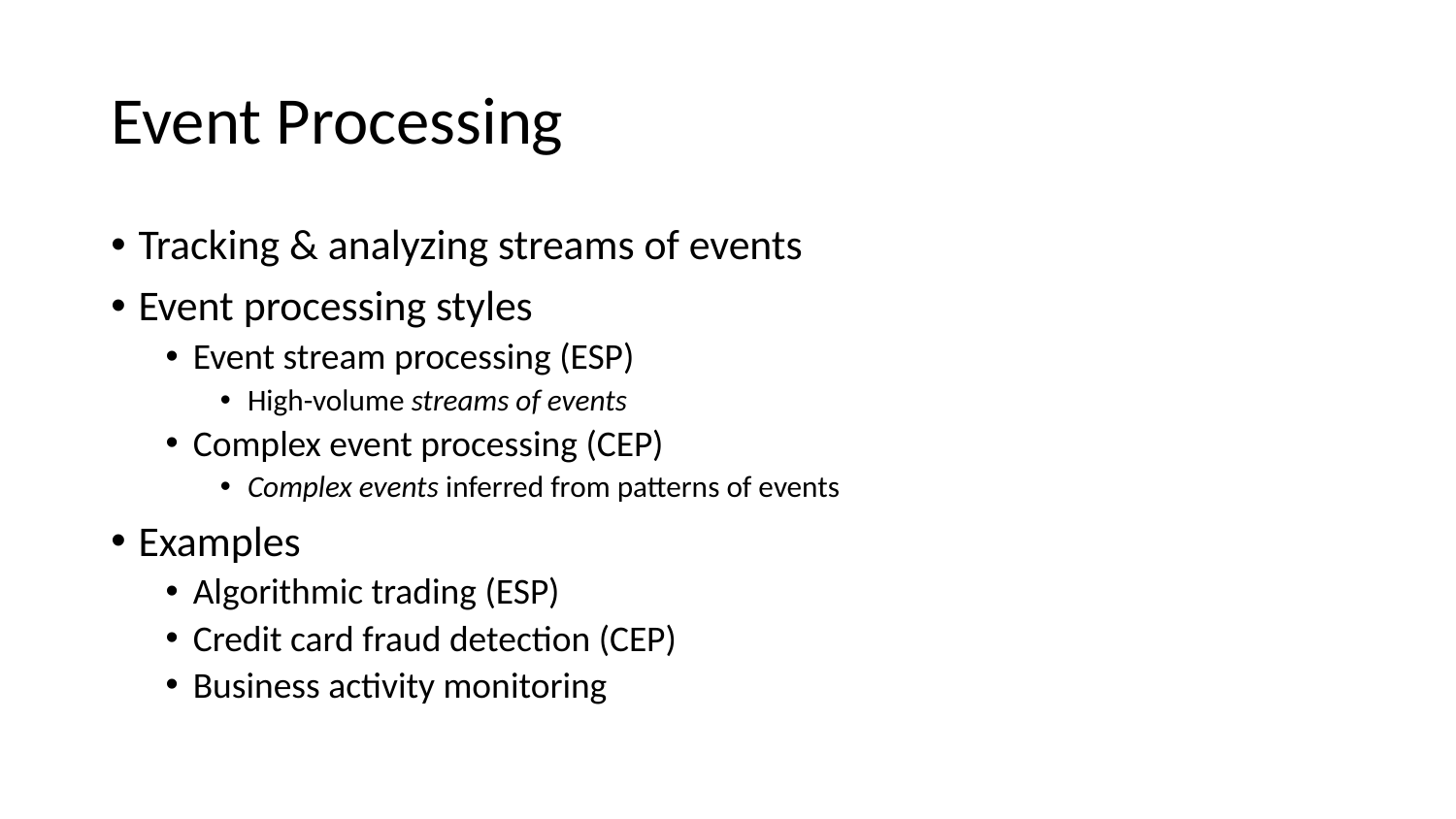

# Event Processing
Tracking & analyzing streams of events
Event processing styles
Event stream processing (ESP)
High-volume streams of events
Complex event processing (CEP)
Complex events inferred from patterns of events
Examples
Algorithmic trading (ESP)
Credit card fraud detection (CEP)
Business activity monitoring